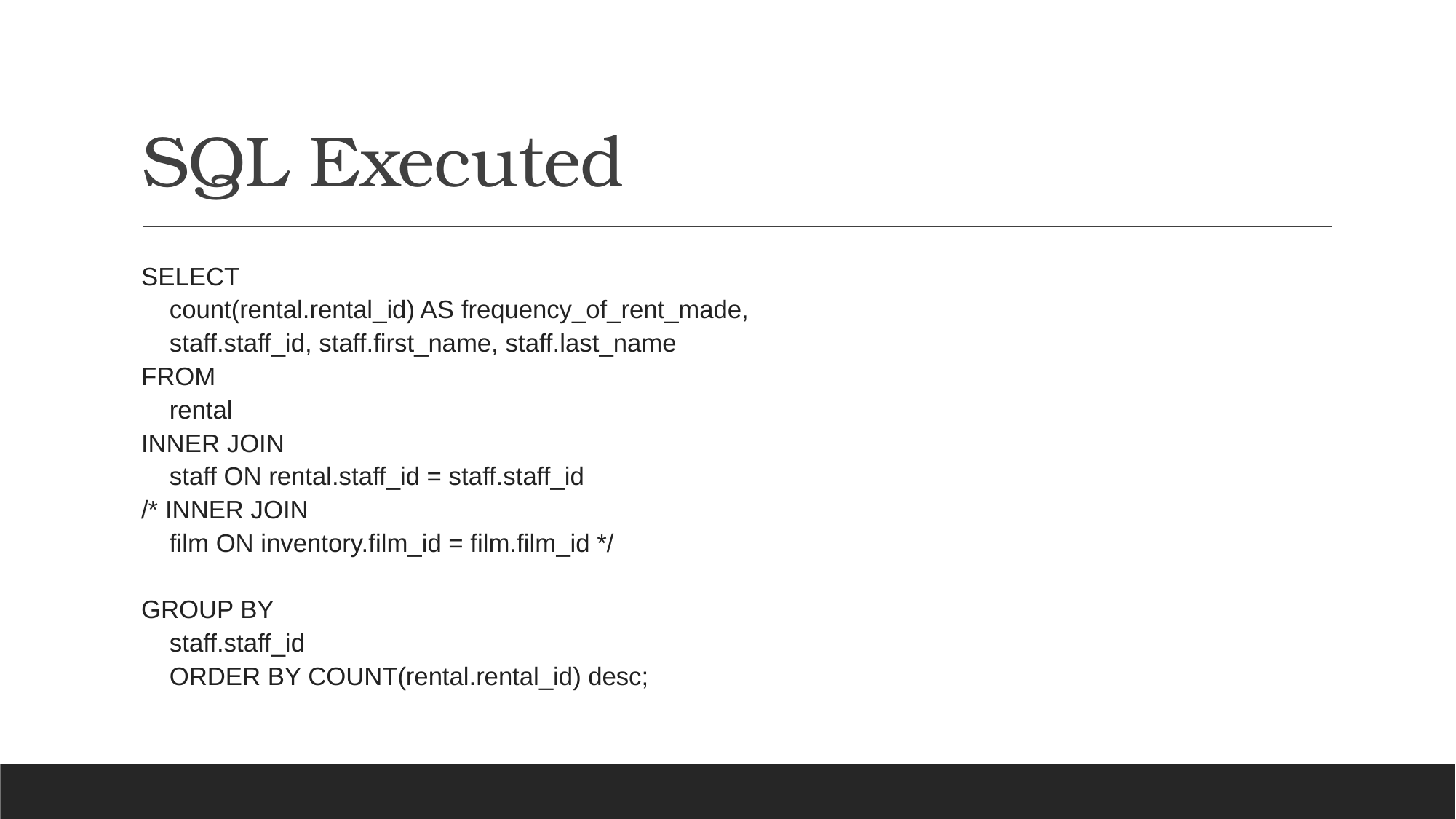

# SQL Executed
SELECT
    count(rental.rental_id) AS frequency_of_rent_made,
    staff.staff_id, staff.first_name, staff.last_name
FROM
    rental
INNER JOIN
    staff ON rental.staff_id = staff.staff_id
/* INNER JOIN
    film ON inventory.film_id = film.film_id */
GROUP BY
    staff.staff_id
    ORDER BY COUNT(rental.rental_id) desc;